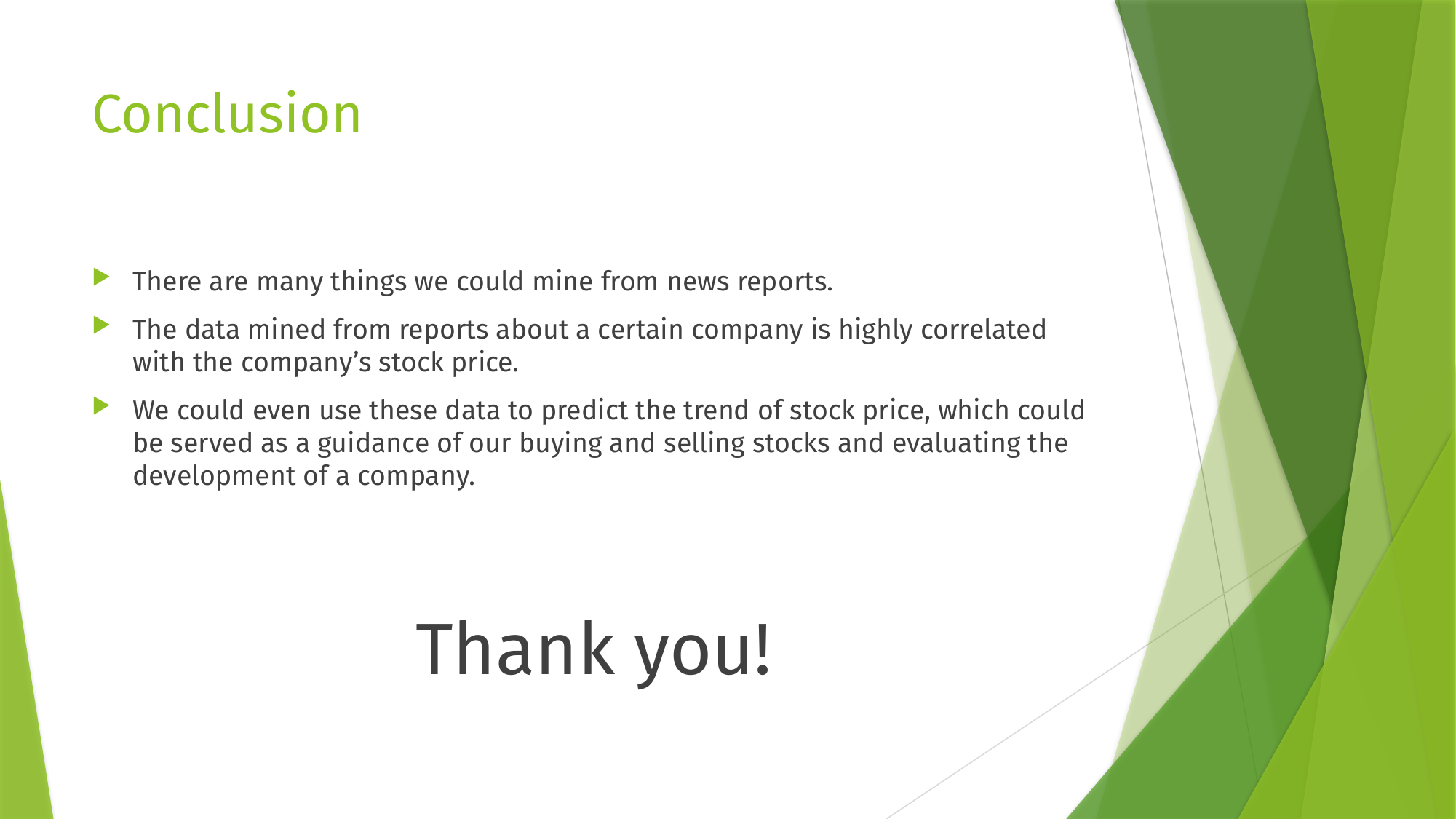

# Conclusion
There are many things we could mine from news reports.
The data mined from reports about a certain company is highly correlated with the company’s stock price.
We could even use these data to predict the trend of stock price, which could be served as a guidance of our buying and selling stocks and evaluating the development of a company.

Thank you!